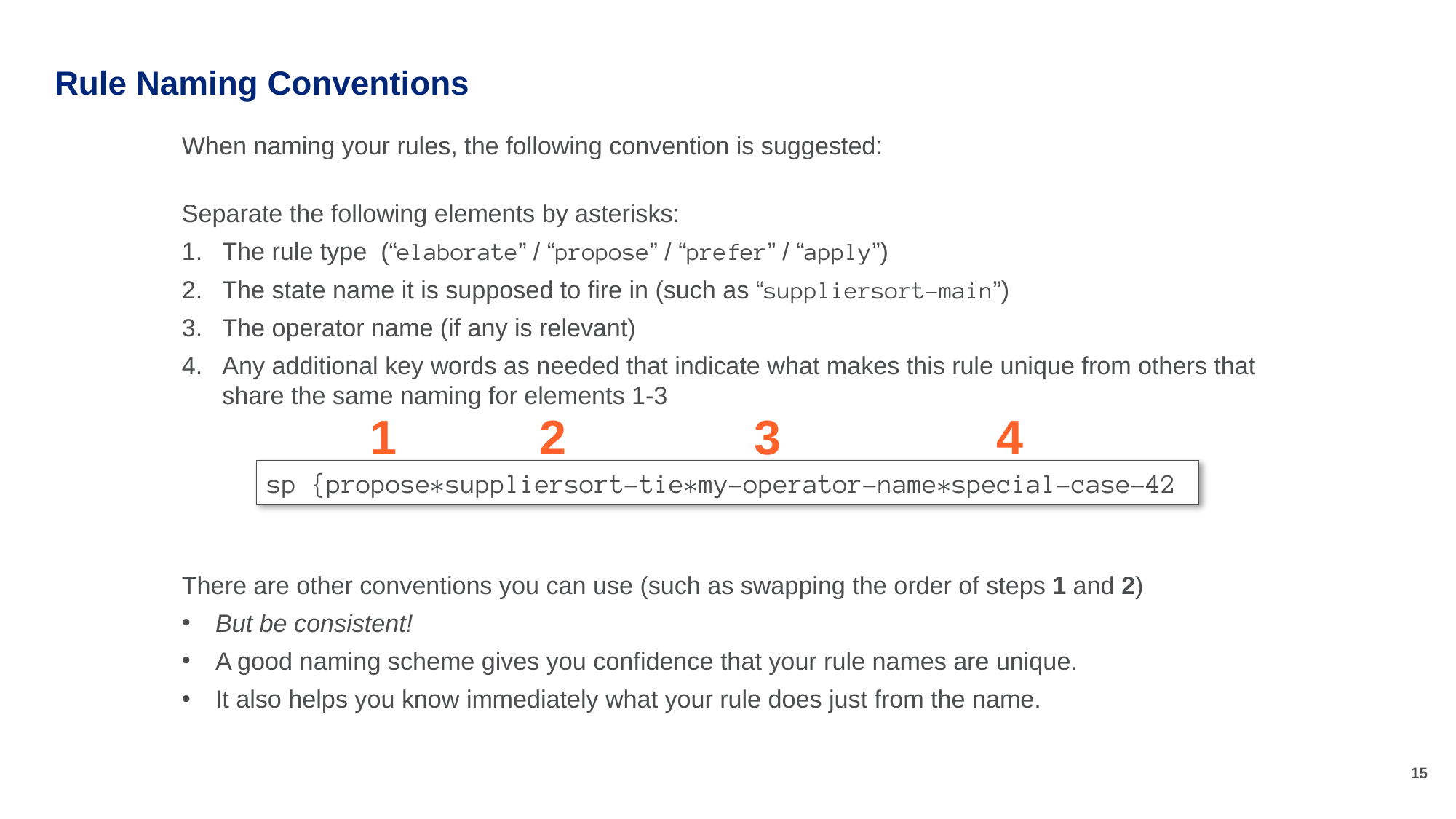

# Rule Naming Conventions
When naming your rules, the following convention is suggested:
Separate the following elements by asterisks:
The rule type  (“elaborate” / “propose” / “prefer” / “apply”)
The state name it is supposed to fire in (such as “suppliersort-main”)
The operator name (if any is relevant)
Any additional key words as needed that indicate what makes this rule unique from others that share the same naming for elements 1-3

There are other conventions you can use (such as swapping the order of steps 1 and 2)
But be consistent!
A good naming scheme gives you confidence that your rule names are unique.
It also helps you know immediately what your rule does just from the name.
1
2
3
4
sp {propose*suppliersort-tie*my-operator-name*special-case-42